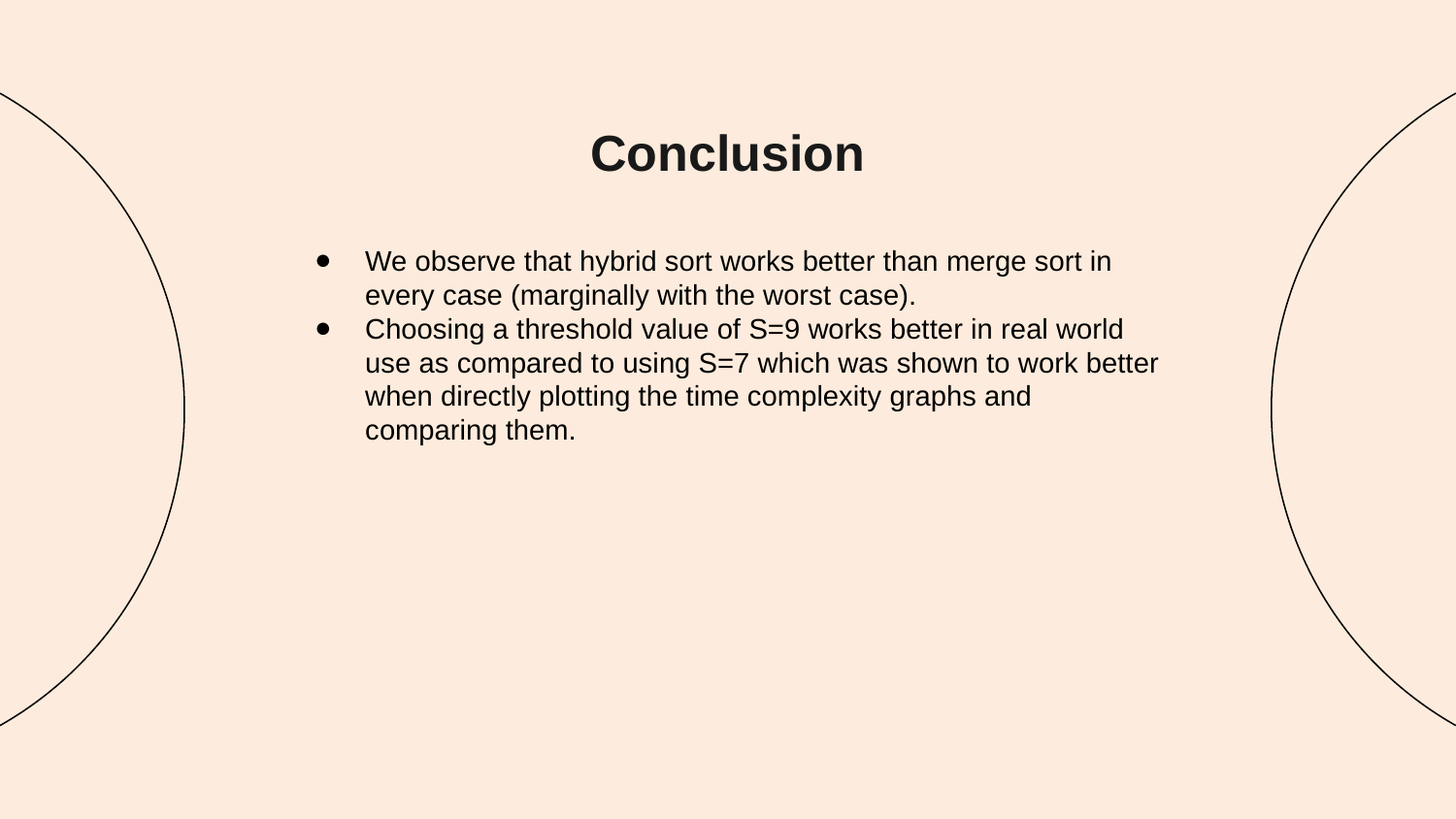

# Conclusion
We observe that hybrid sort works better than merge sort in every case (marginally with the worst case).
Choosing a threshold value of S=9 works better in real world use as compared to using S=7 which was shown to work better when directly plotting the time complexity graphs and comparing them.